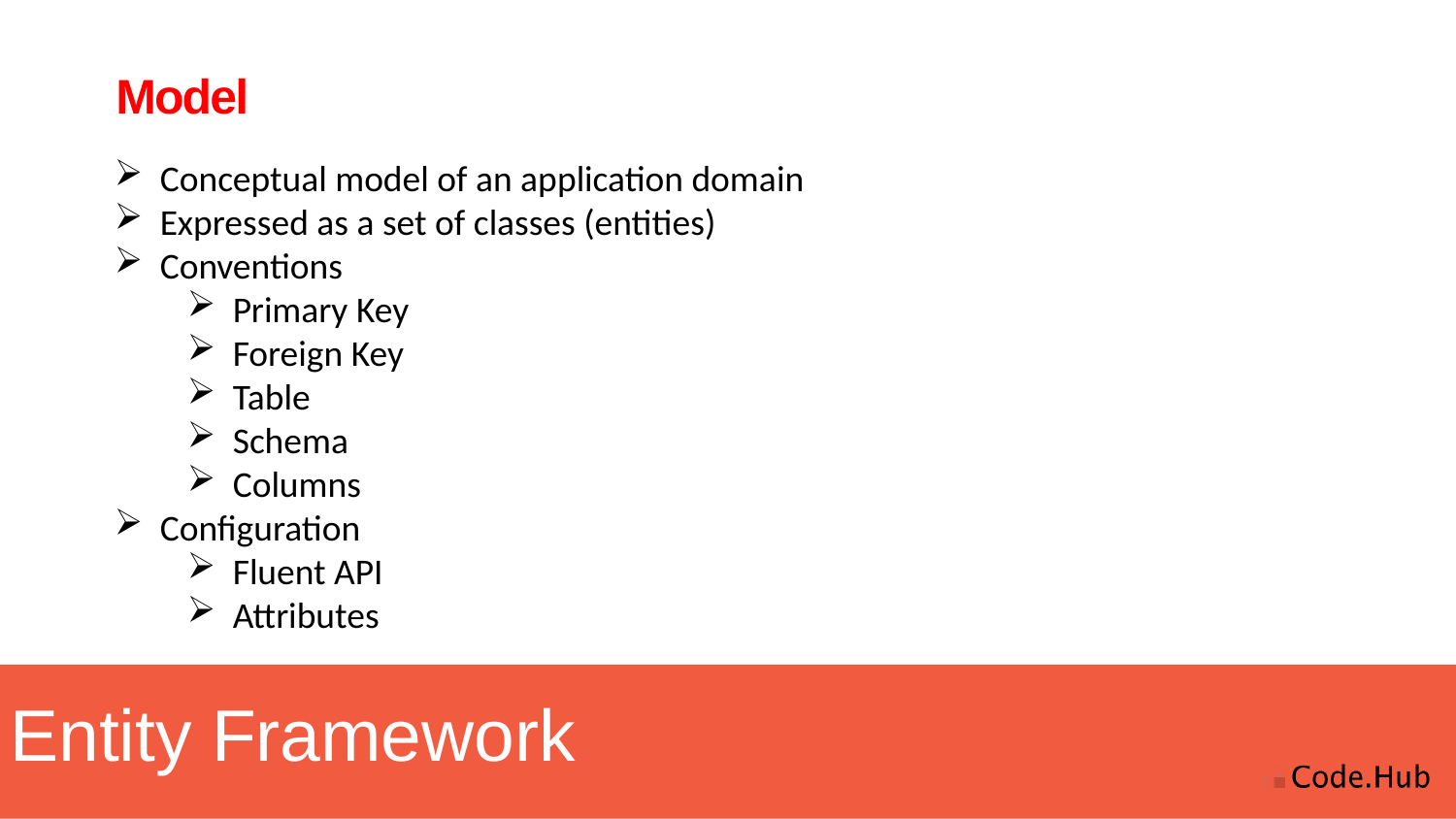

# Model
Conceptual model of an application domain
Expressed as a set of classes (entities)
Conventions
Primary Key
Foreign Key
Table
Schema
Columns
Configuration
Fluent API
Attributes

Entity Framework